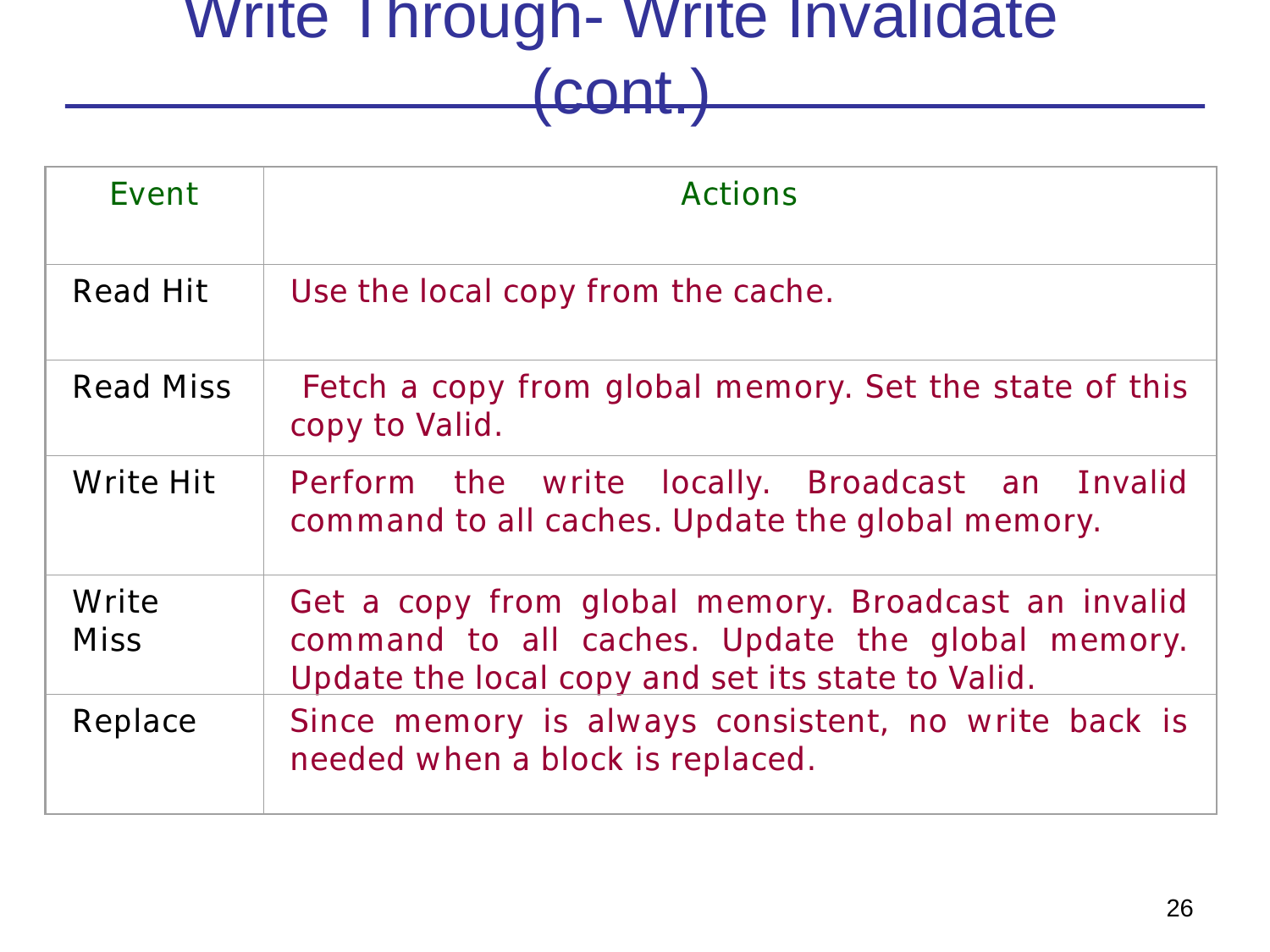

# Write Through- Write Invalidate (cont.)

Event

Actions

Read Hit

Use the local copy from the cache.

Read Miss

 Fetch a copy from global memory. Set the state of this copy to Valid.

Write Hit

Perform the write locally. Broadcast an Invalid command to all caches. Update the global memory.

Write Miss

Get a copy from global memory. Broadcast an invalid command to all caches. Update the global memory. Update the local copy and set its state to Valid.

Replace

Since memory is always consistent, no write back is needed when a block is replaced.

26